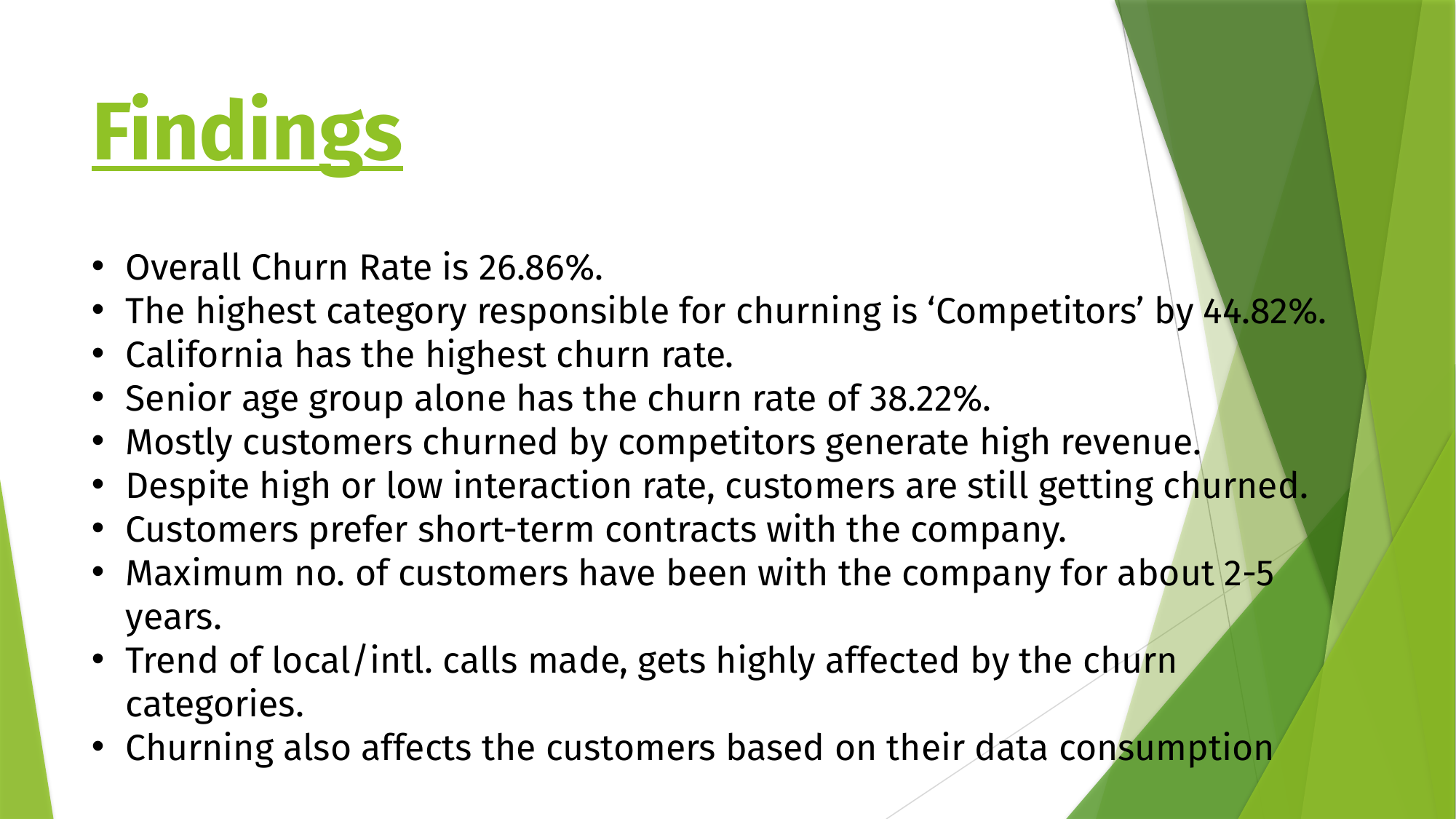

# Findings
Overall Churn Rate is 26.86%.
The highest category responsible for churning is ‘Competitors’ by 44.82%.
California has the highest churn rate.
Senior age group alone has the churn rate of 38.22%.
Mostly customers churned by competitors generate high revenue.
Despite high or low interaction rate, customers are still getting churned.
Customers prefer short-term contracts with the company.
Maximum no. of customers have been with the company for about 2-5 years.
Trend of local/intl. calls made, gets highly affected by the churn categories.
Churning also affects the customers based on their data consumption